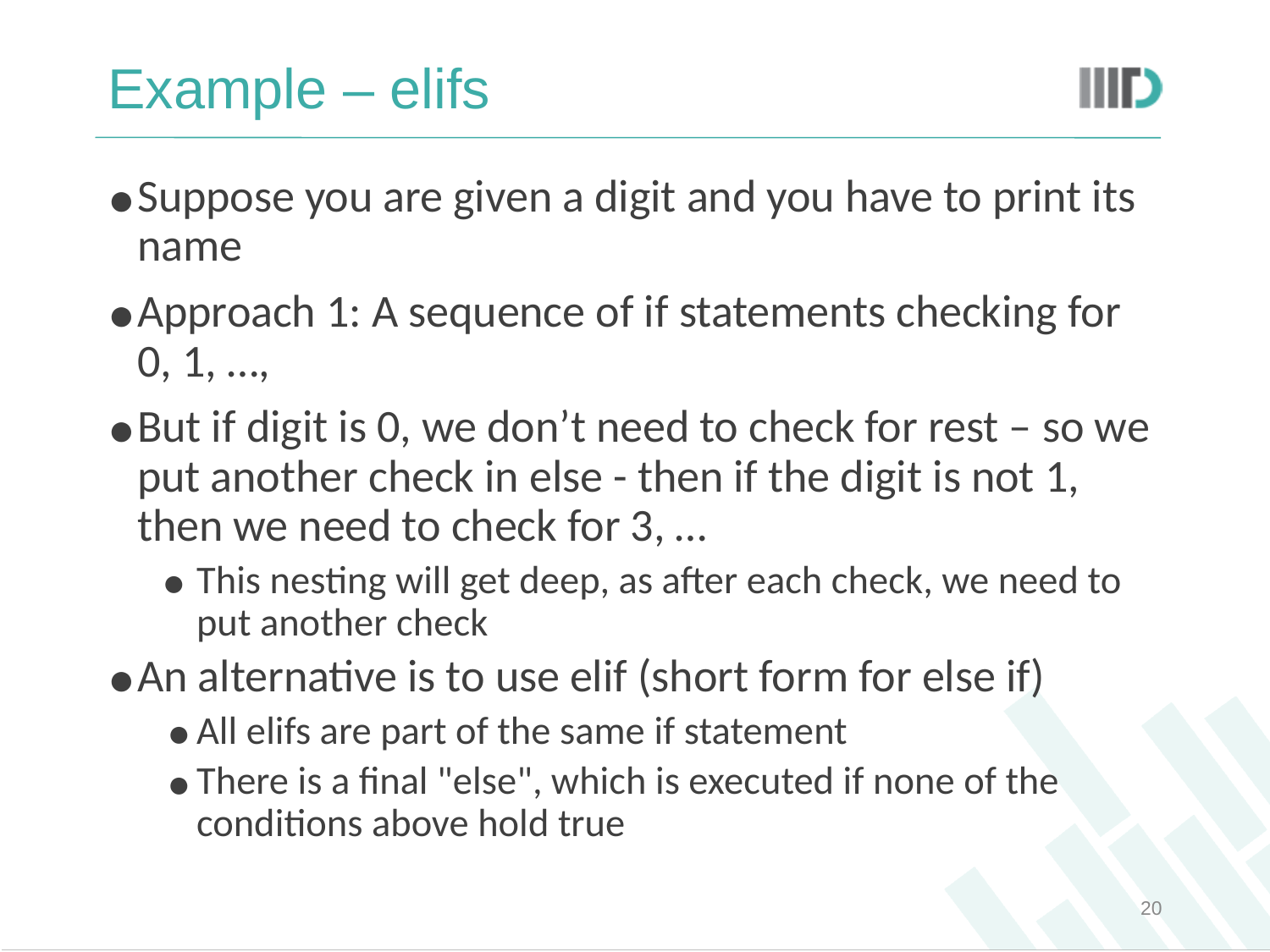

# Example – elifs
Suppose you are given a digit and you have to print its name
Approach 1: A sequence of if statements checking for 0, 1, …,
But if digit is 0, we don’t need to check for rest – so we put another check in else - then if the digit is not 1, then we need to check for 3, …
This nesting will get deep, as after each check, we need to put another check
An alternative is to use elif (short form for else if)
All elifs are part of the same if statement
There is a final "else", which is executed if none of the conditions above hold true
20